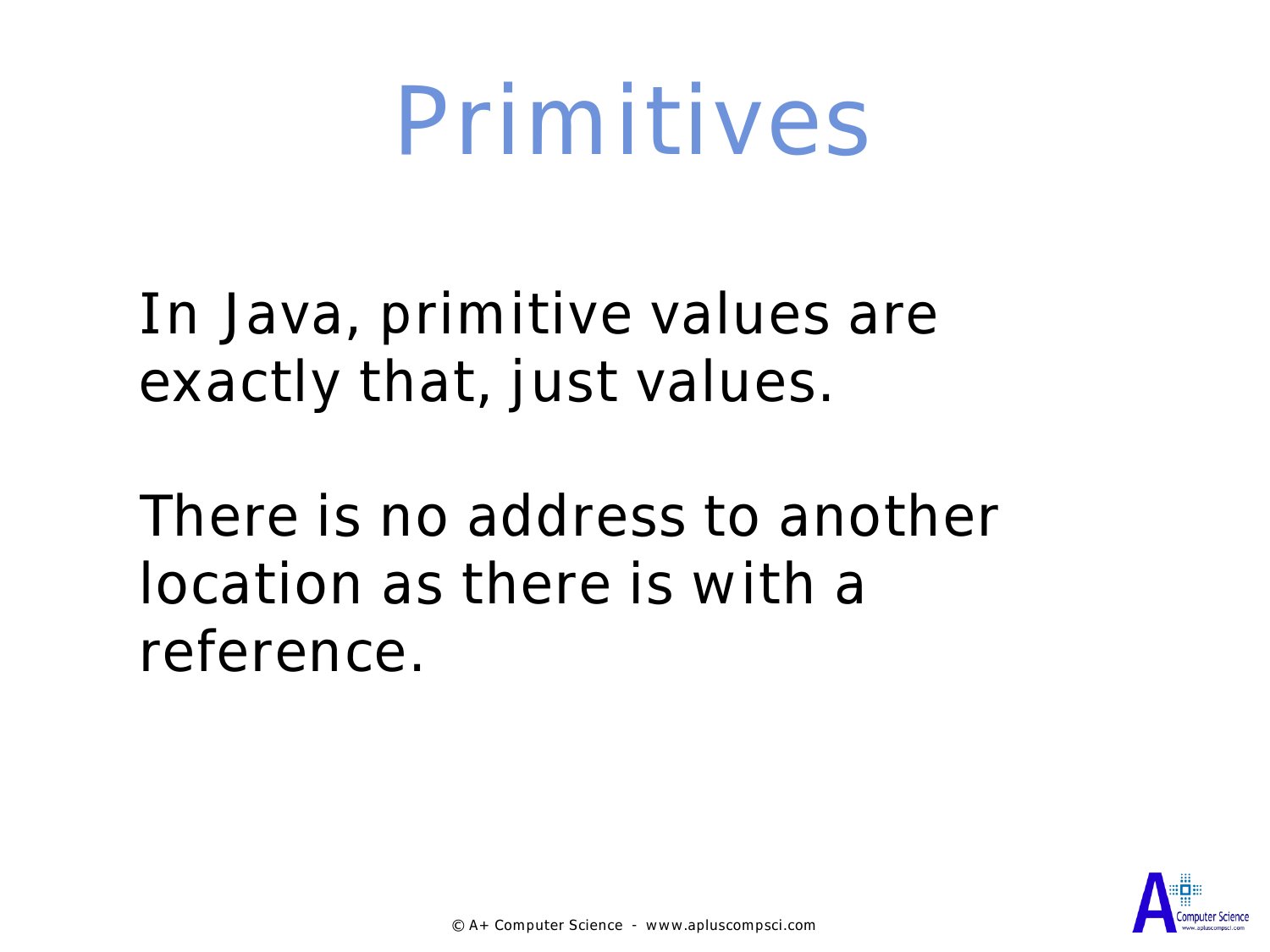

Primitives

In Java, primitive values are
exactly that, just values.
There is no address to another
location as there is with a
reference.

© A+ Computer Science  -  www.apluscompsci.com